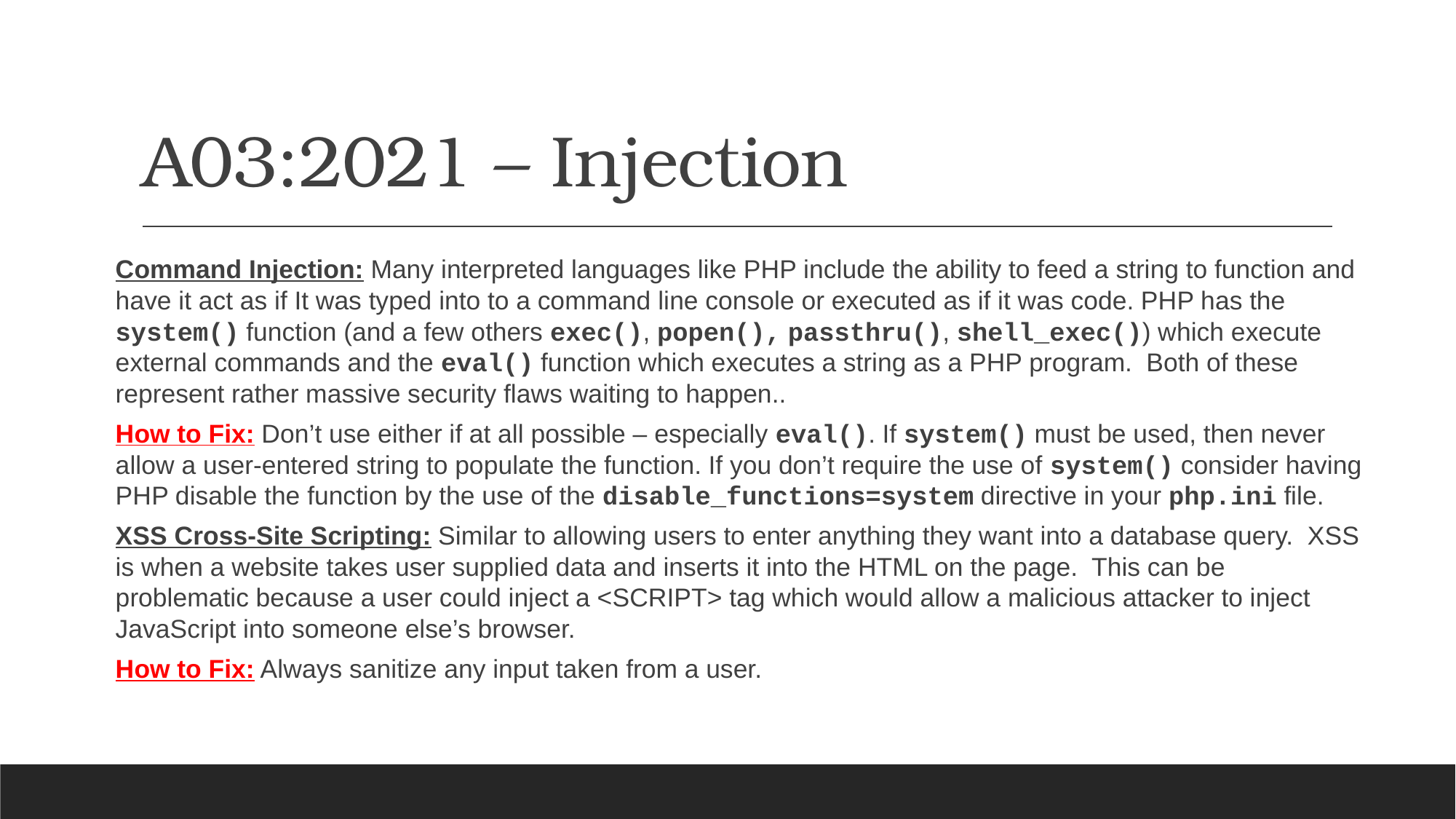

# A03:2021 – Injection
Command Injection: Many interpreted languages like PHP include the ability to feed a string to function and have it act as if It was typed into to a command line console or executed as if it was code. PHP has the system() function (and a few others exec(), popen(), passthru(), shell_exec()) which execute external commands and the eval() function which executes a string as a PHP program.  Both of these represent rather massive security flaws waiting to happen..
How to Fix: Don’t use either if at all possible – especially eval(). If system() must be used, then never allow a user-entered string to populate the function. If you don’t require the use of system() consider having PHP disable the function by the use of the disable_functions=system directive in your php.ini file.
XSS Cross-Site Scripting: Similar to allowing users to enter anything they want into a database query.  XSS is when a website takes user supplied data and inserts it into the HTML on the page.  This can be problematic because a user could inject a <SCRIPT> tag which would allow a malicious attacker to inject JavaScript into someone else’s browser.
How to Fix: Always sanitize any input taken from a user.